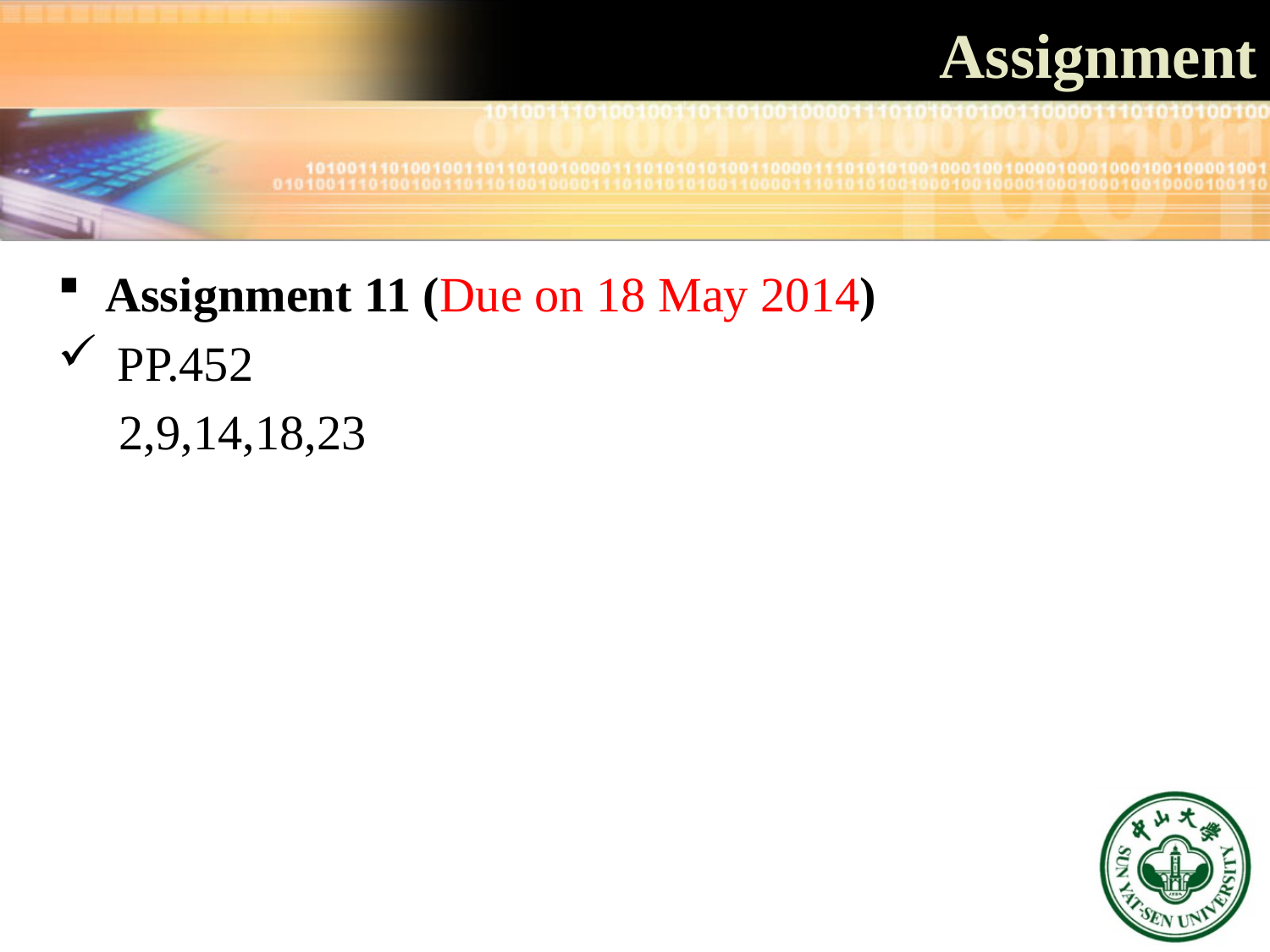

# Assignment
Assignment 11 (Due on 18 May 2014)
 PP.452
     2,9,14,18,23